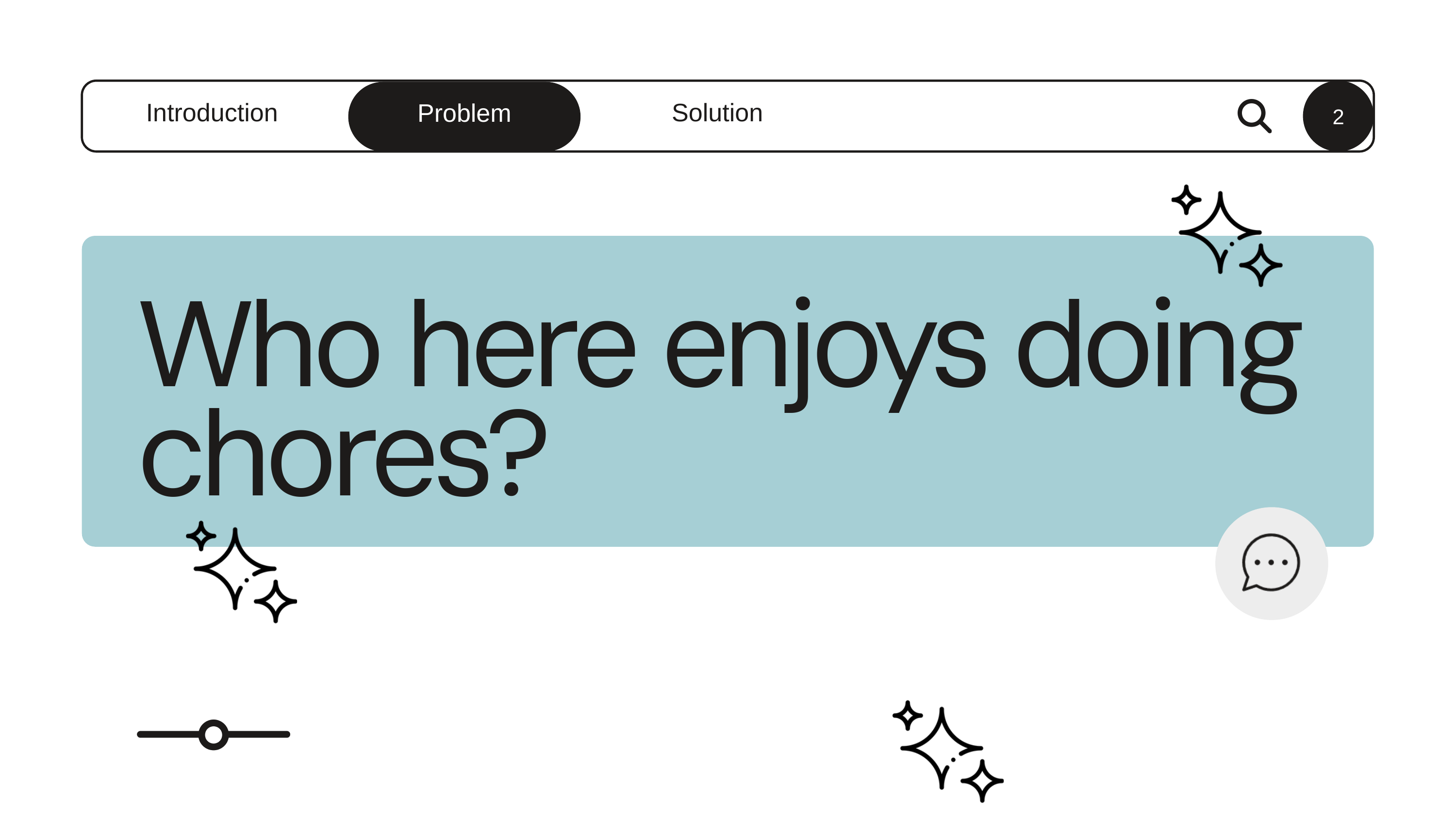

2

Problem

Introduction

Solution

Who here enjoys doing chores?